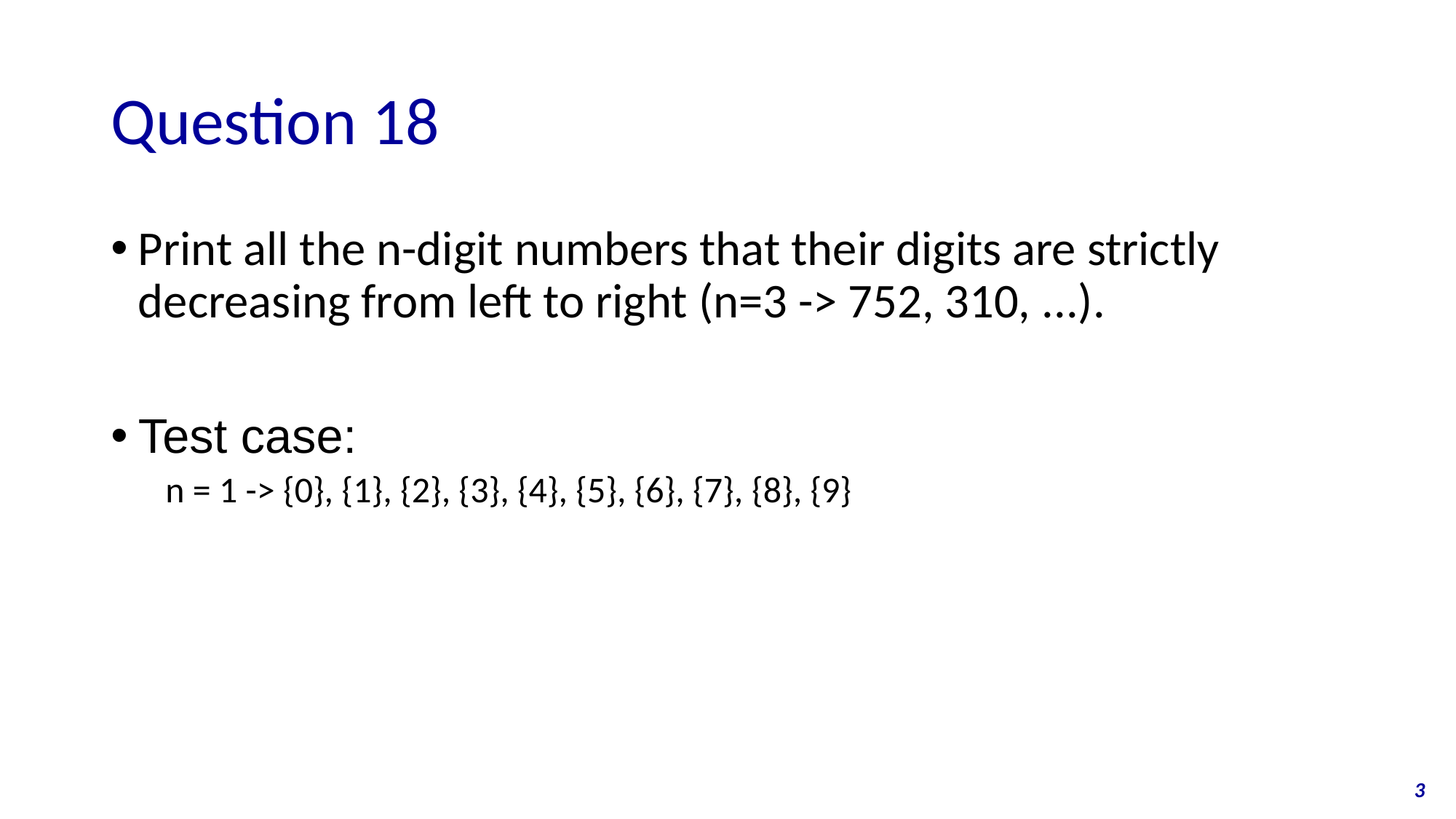

# Question 18
Print all the n-digit numbers that their digits are strictly decreasing from left to right (n=3 -> 752, 310, ...).

Test case:
n = 1 -> {0}, {1}, {2}, {3}, {4}, {5}, {6}, {7}, {8}, {9}

3